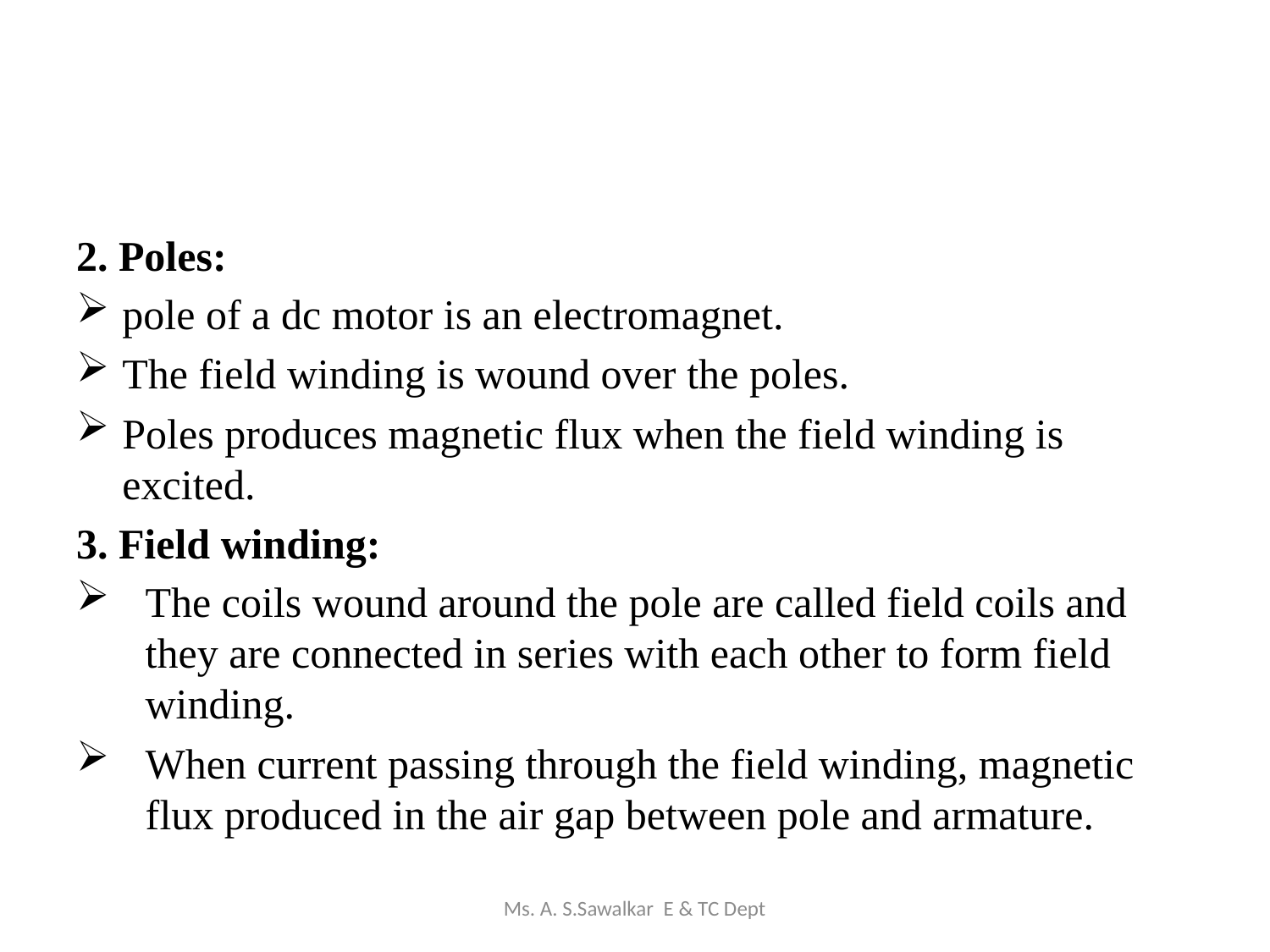

#
2. Poles:
pole of a dc motor is an electromagnet.
The field winding is wound over the poles.
Poles produces magnetic flux when the field winding is excited.
3. Field winding:
The coils wound around the pole are called field coils and they are connected in series with each other to form field winding.
When current passing through the field winding, magnetic flux produced in the air gap between pole and armature.
Ms. A. S.Sawalkar  E & TC Dept